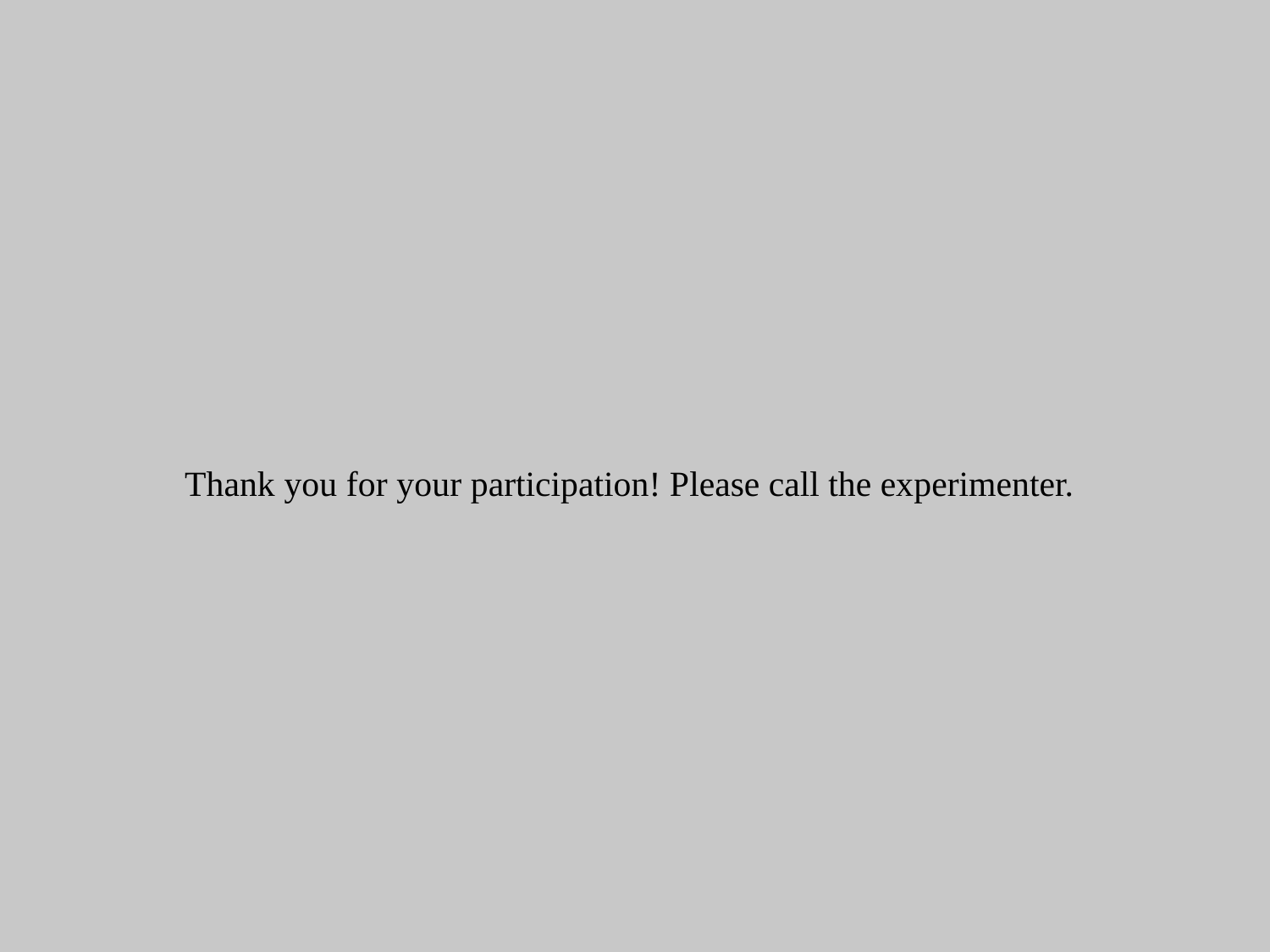

Thank you for your participation! Please call the experimenter.